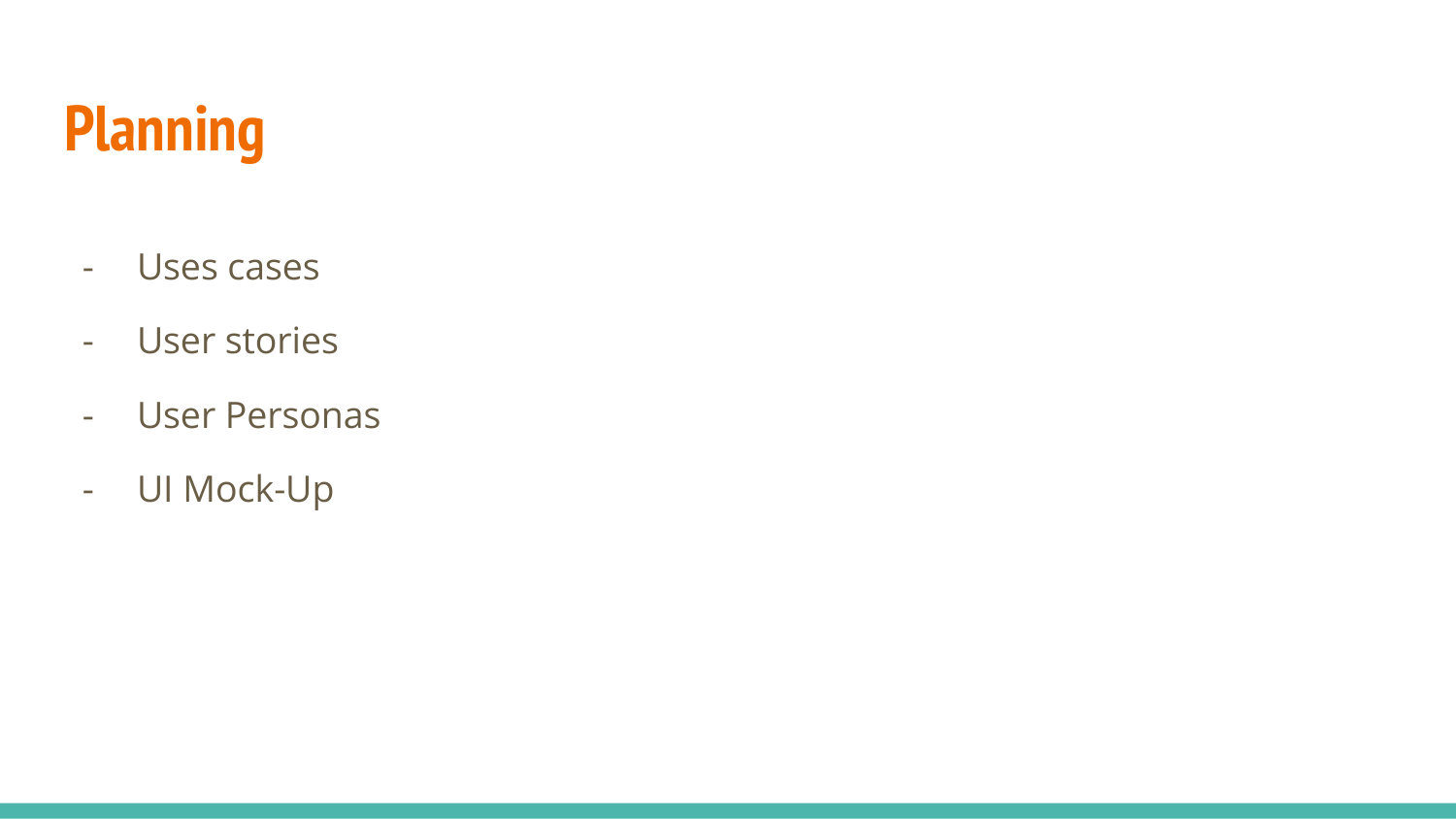

# Planning
Uses cases
User stories
User Personas
UI Mock-Up